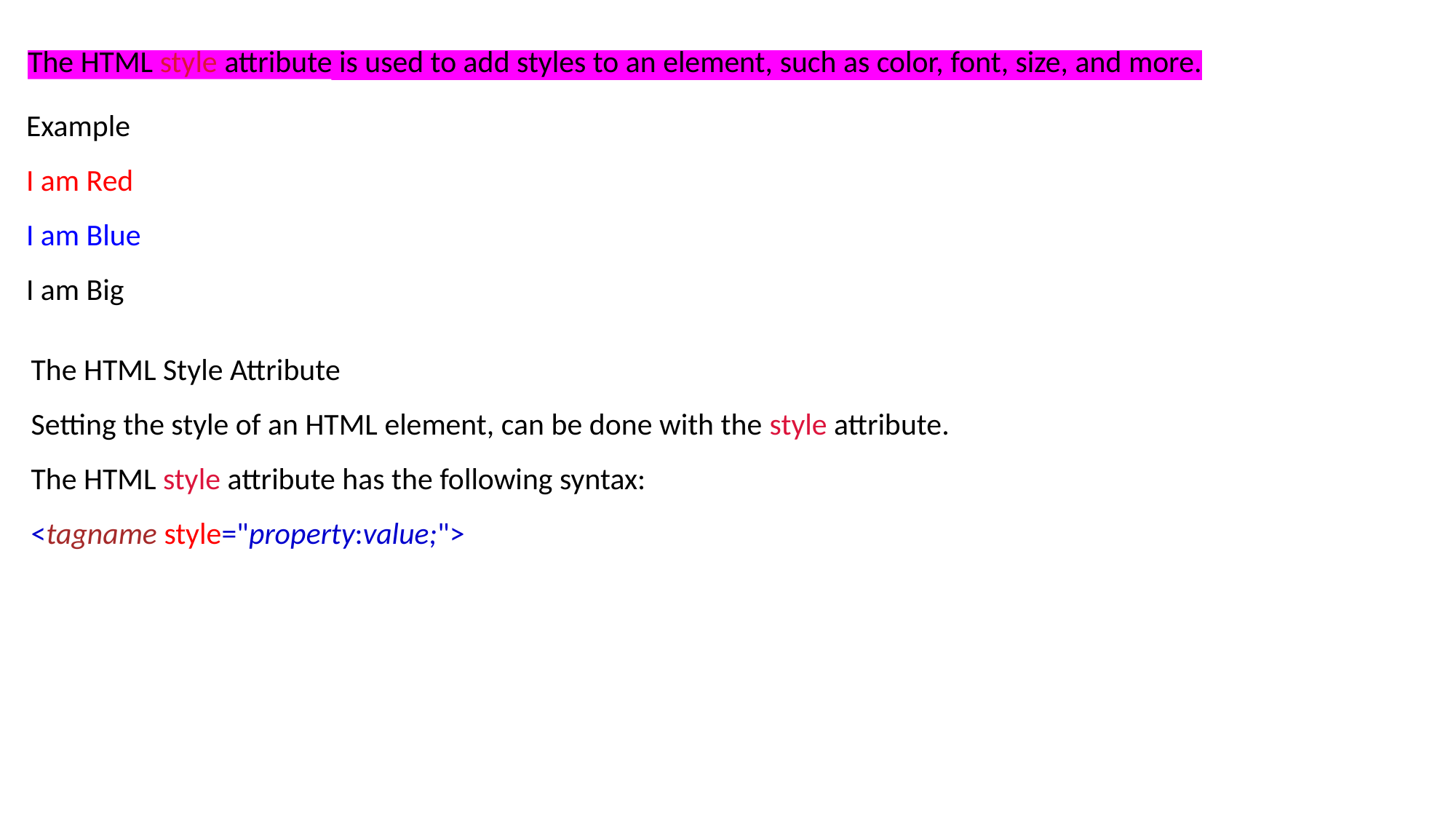

The HTML style attribute is used to add styles to an element, such as color, font, size, and more.
Example
I am Red
I am Blue
I am Big
The HTML Style Attribute
Setting the style of an HTML element, can be done with the style attribute.
The HTML style attribute has the following syntax:
<tagname style="property:value;">